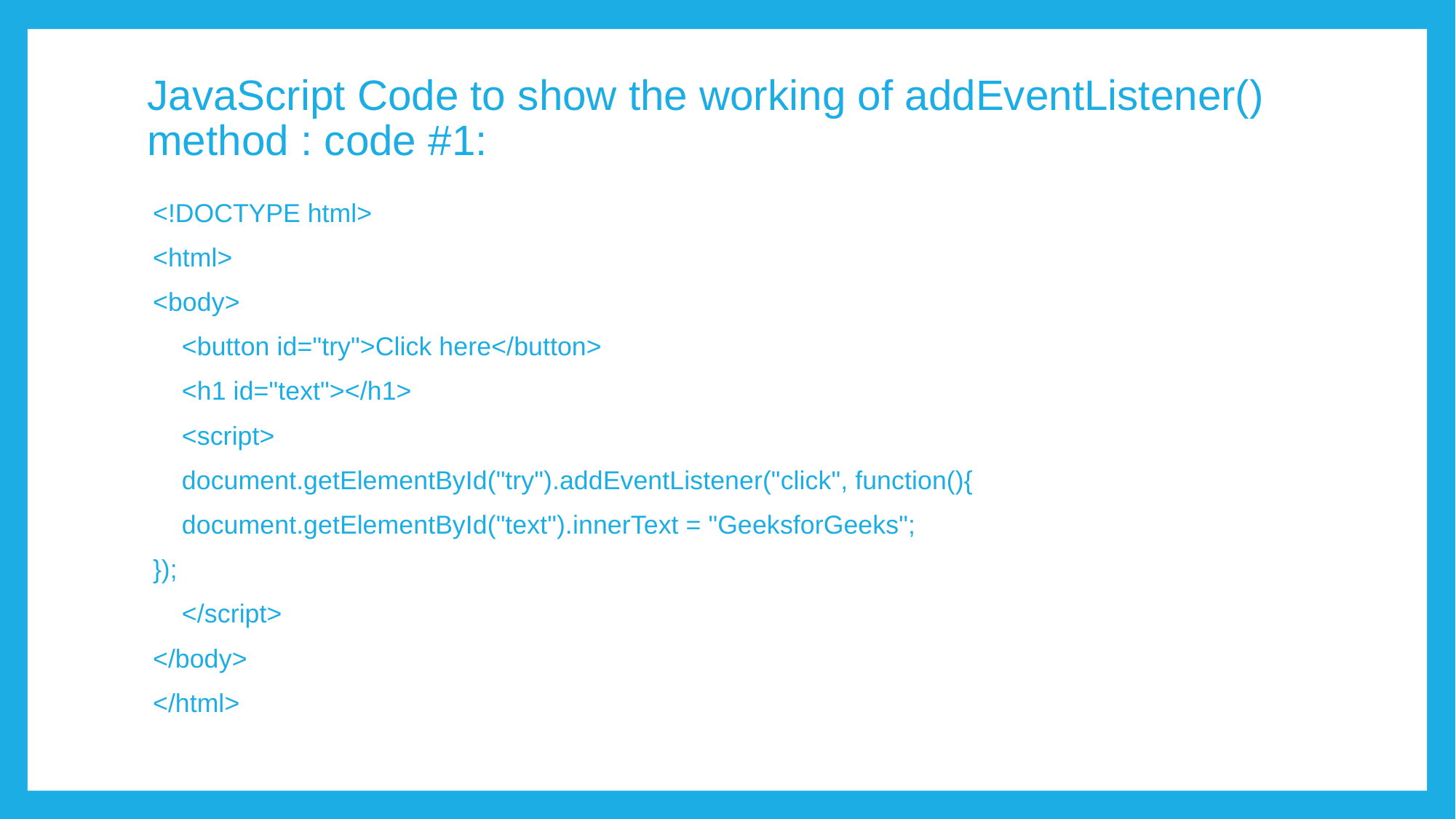

# JavaScript Code to show the working of addEventListener() method : code #1:
<!DOCTYPE html>
<html>
<body>
    <button id="try">Click here</button>
    <h1 id="text"></h1>
    <script>
    document.getElementById("try").addEventListener("click", function(){
    document.getElementById("text").innerText = "GeeksforGeeks";
});
    </script>
</body>
</html>